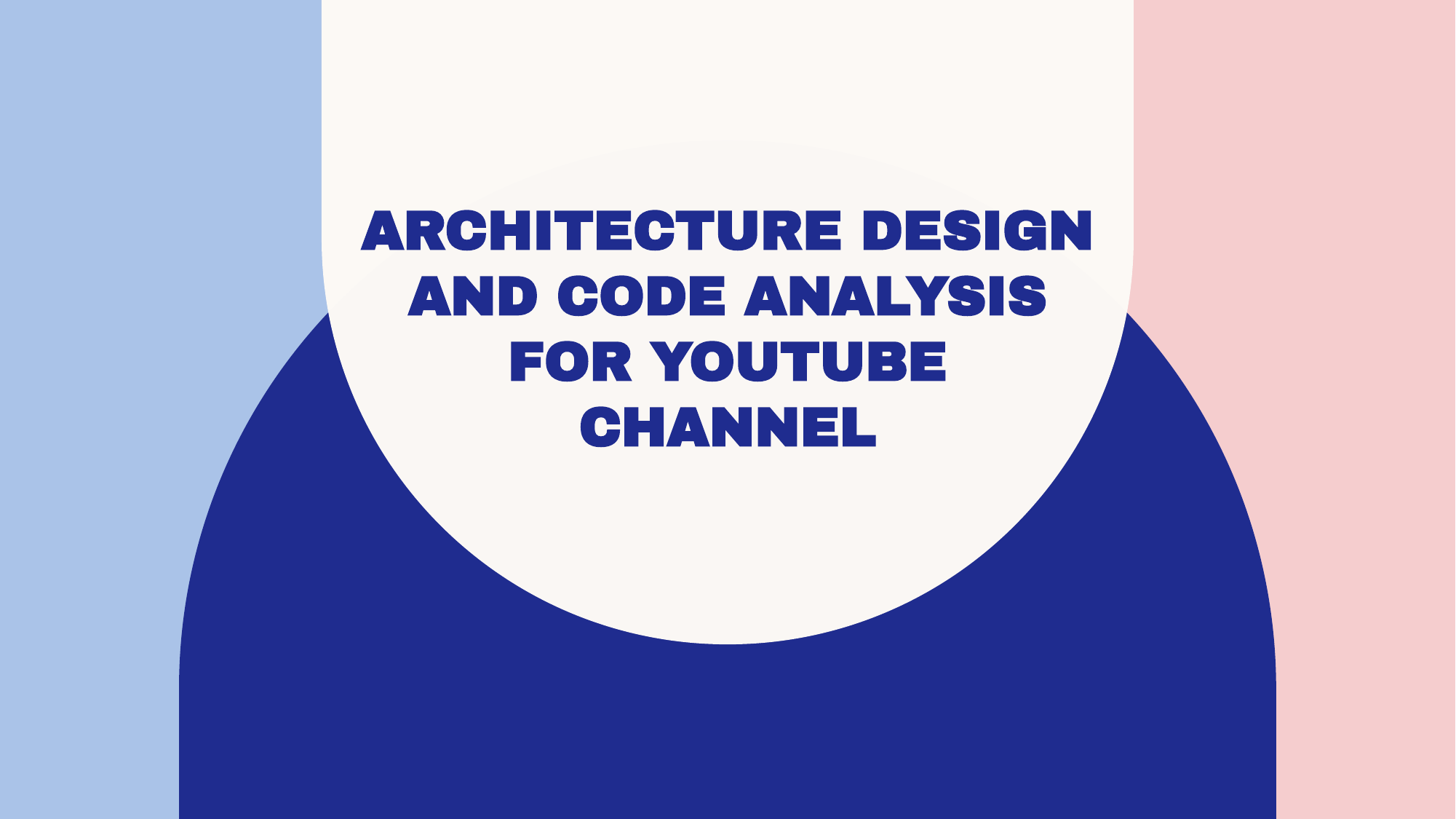

# Architecture design and Code analysis for YouTube channel